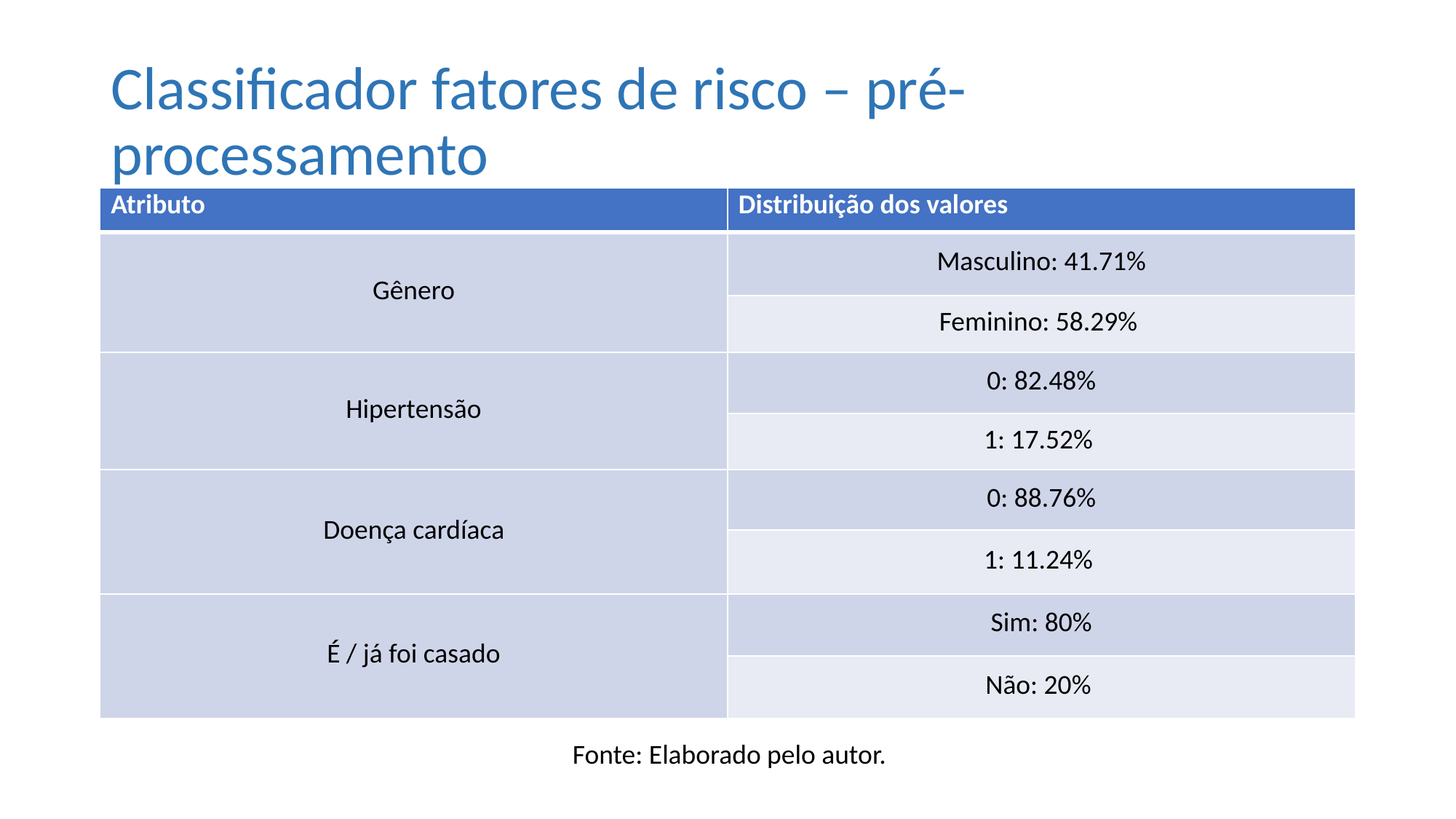

# Classificador fatores de risco – pré-processamento
| Atributo | Distribuição dos valores |
| --- | --- |
| Gênero | Masculino: 41.71% |
|  | Feminino: 58.29% |
| Hipertensão | 0: 82.48% |
|  | 1: 17.52% |
| Doença cardíaca | 0: 88.76% |
|  | 1: 11.24% |
| É / já foi casado | Sim: 80% |
|  | Não: 20% |
Fonte: Elaborado pelo autor.